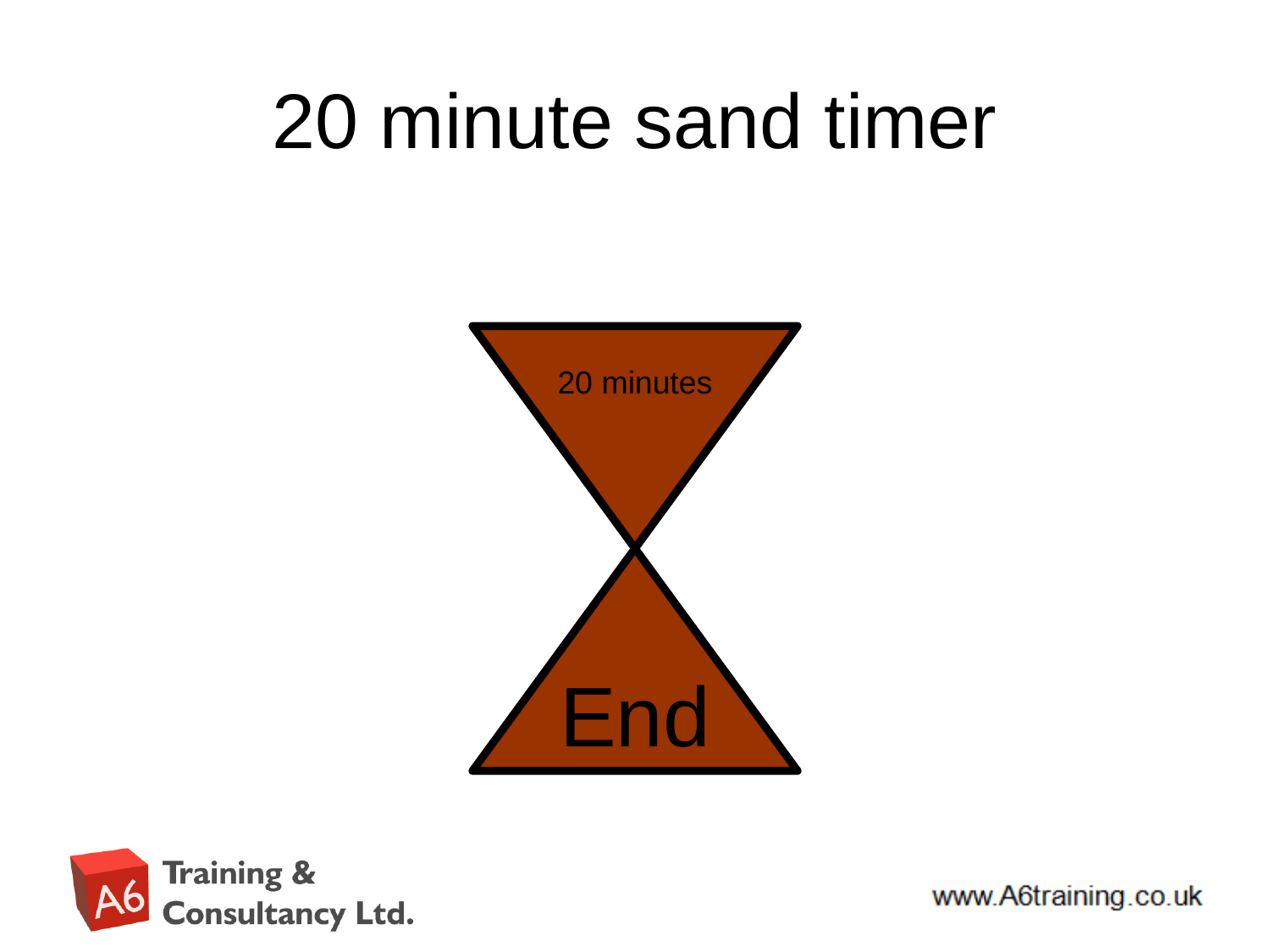

# 20 minute sand timer

20 minutes

End